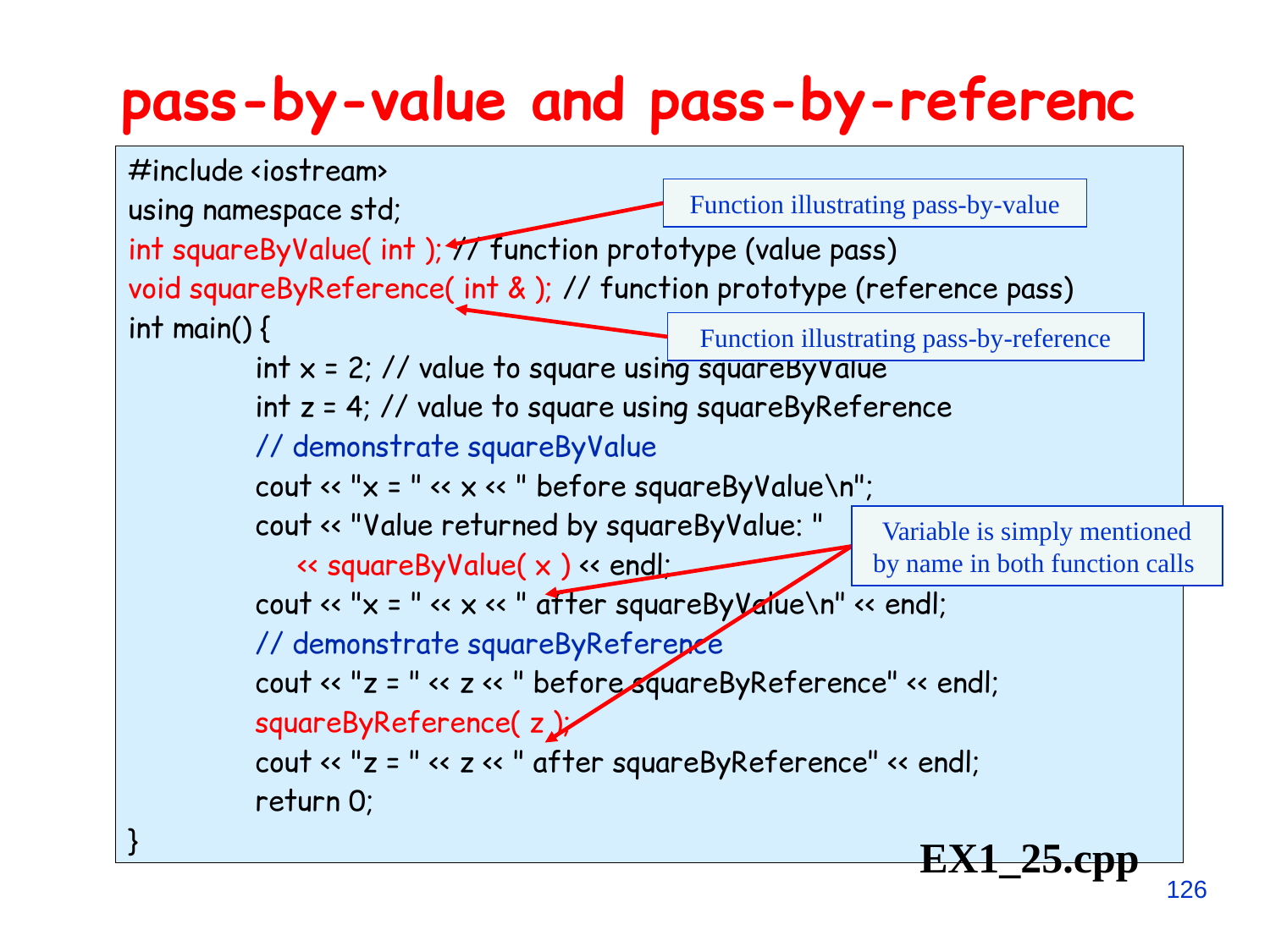

pass-by-value and pass-by-referenc
#include <iostream>
using namespace std;
int squareByValue( int ); // function prototype (value pass)
void squareByReference( int & ); // function prototype (reference pass)
int main() {
	int x = 2; // value to square using squareByValue
	int z = 4; // value to square using squareByReference
	// demonstrate squareByValue
	cout << "x = " << x << " before squareByValue\n";
	cout << "Value returned by squareByValue: "
	     << squareByValue( x ) << endl;
	cout << "x = " << x << " after squareByValue\n" << endl;
	// demonstrate squareByReference
	cout << "z = " << z << " before squareByReference" << endl;
	squareByReference( z );
	cout << "z = " << z << " after squareByReference" << endl;
	return 0;
}
Function illustrating pass-by-value

Function illustrating pass-by-reference
Variable is simply mentioned by name in both function calls

EX1_25.cpp
126